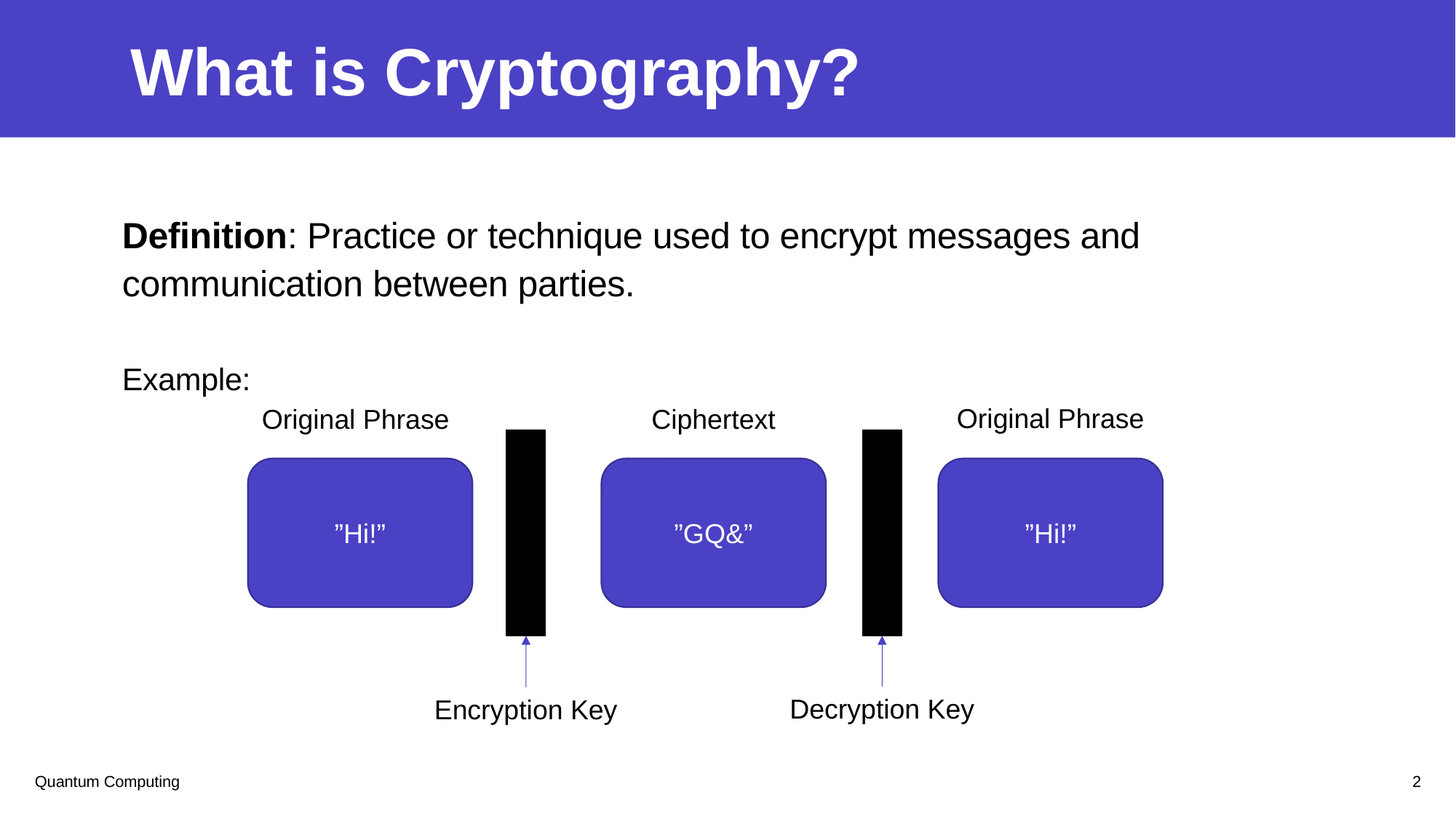

# What is Cryptography?
Definition: Practice or technique used to encrypt messages and communication between parties.
Example:
Original Phrase
Ciphertext
Original Phrase

”Hi!”
”GQ&”
”Hi!”
Decryption Key
Encryption Key
Quantum Computing
2